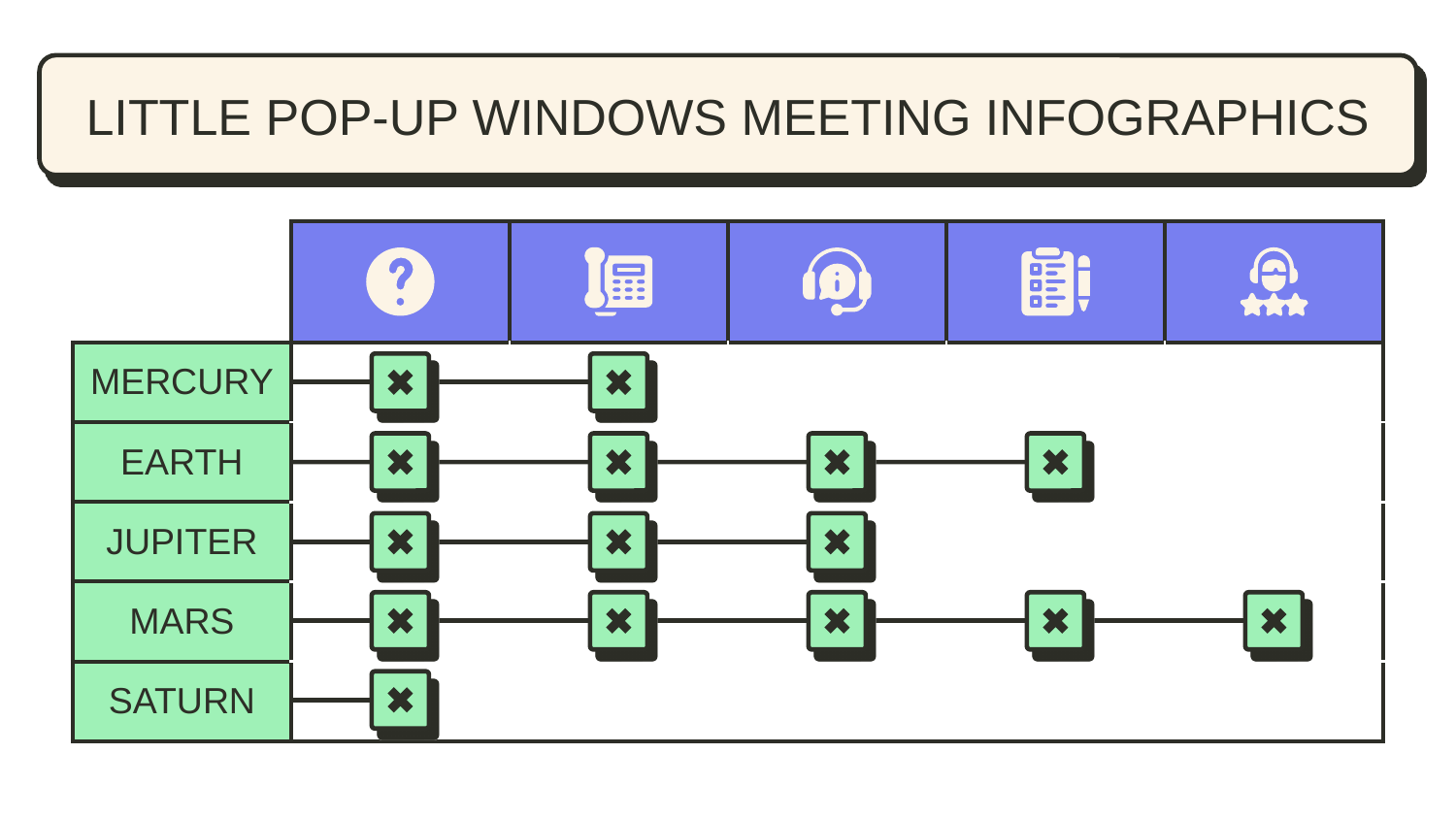

# LITTLE POP-UP WINDOWS MEETING INFOGRAPHICS
|  |  |  |  |  |  |
| --- | --- | --- | --- | --- | --- |
| MERCURY |  |  |  |  |  |
| EARTH |  |  |  |  |  |
| JUPITER |  |  |  |  |  |
| MARS |  |  |  |  |  |
| SATURN |  |  |  |  |  |